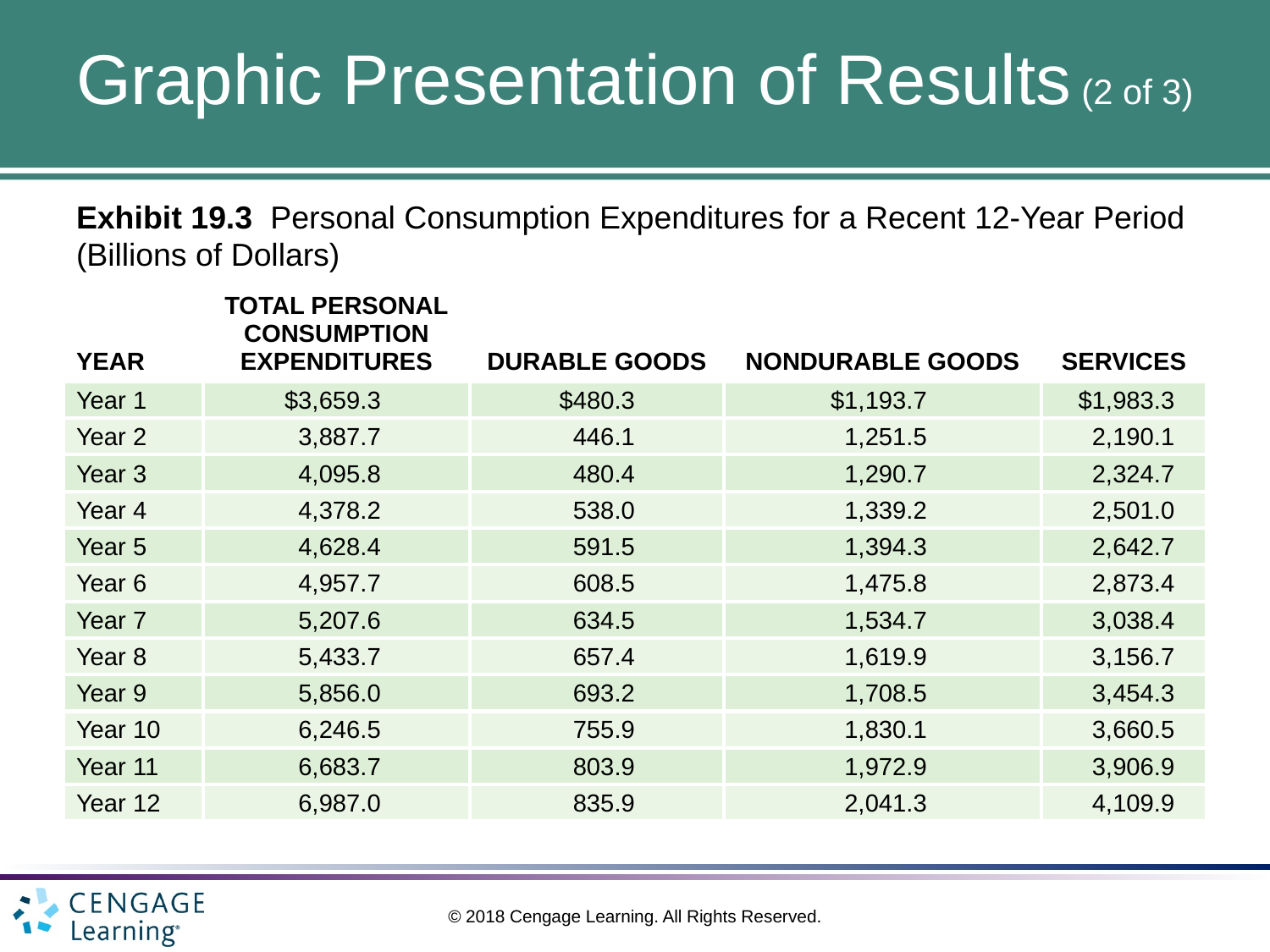

# Graphic Presentation of Results (2 of 3)
Exhibit 19.3  Personal Consumption Expenditures for a Recent 12-Year Period (Billions of Dollars)
| YEAR | TOTAL PERSONAL CONSUMPTION EXPENDITURES | DURABLE GOODS | NONDURABLE GOODS | SERVICES |
| --- | --- | --- | --- | --- |
| Year 1 | $3,659.3 | $480.3 | $1,193.7 | $1,983.3 |
| Year 2 | 3,887.7 | 446.1 | 1,251.5 | 2,190.1 |
| Year 3 | 4,095.8 | 480.4 | 1,290.7 | 2,324.7 |
| Year 4 | 4,378.2 | 538.0 | 1,339.2 | 2,501.0 |
| Year 5 | 4,628.4 | 591.5 | 1,394.3 | 2,642.7 |
| Year 6 | 4,957.7 | 608.5 | 1,475.8 | 2,873.4 |
| Year 7 | 5,207.6 | 634.5 | 1,534.7 | 3,038.4 |
| Year 8 | 5,433.7 | 657.4 | 1,619.9 | 3,156.7 |
| Year 9 | 5,856.0 | 693.2 | 1,708.5 | 3,454.3 |
| Year 10 | 6,246.5 | 755.9 | 1,830.1 | 3,660.5 |
| Year 11 | 6,683.7 | 803.9 | 1,972.9 | 3,906.9 |
| Year 12 | 6,987.0 | 835.9 | 2,041.3 | 4,109.9 |